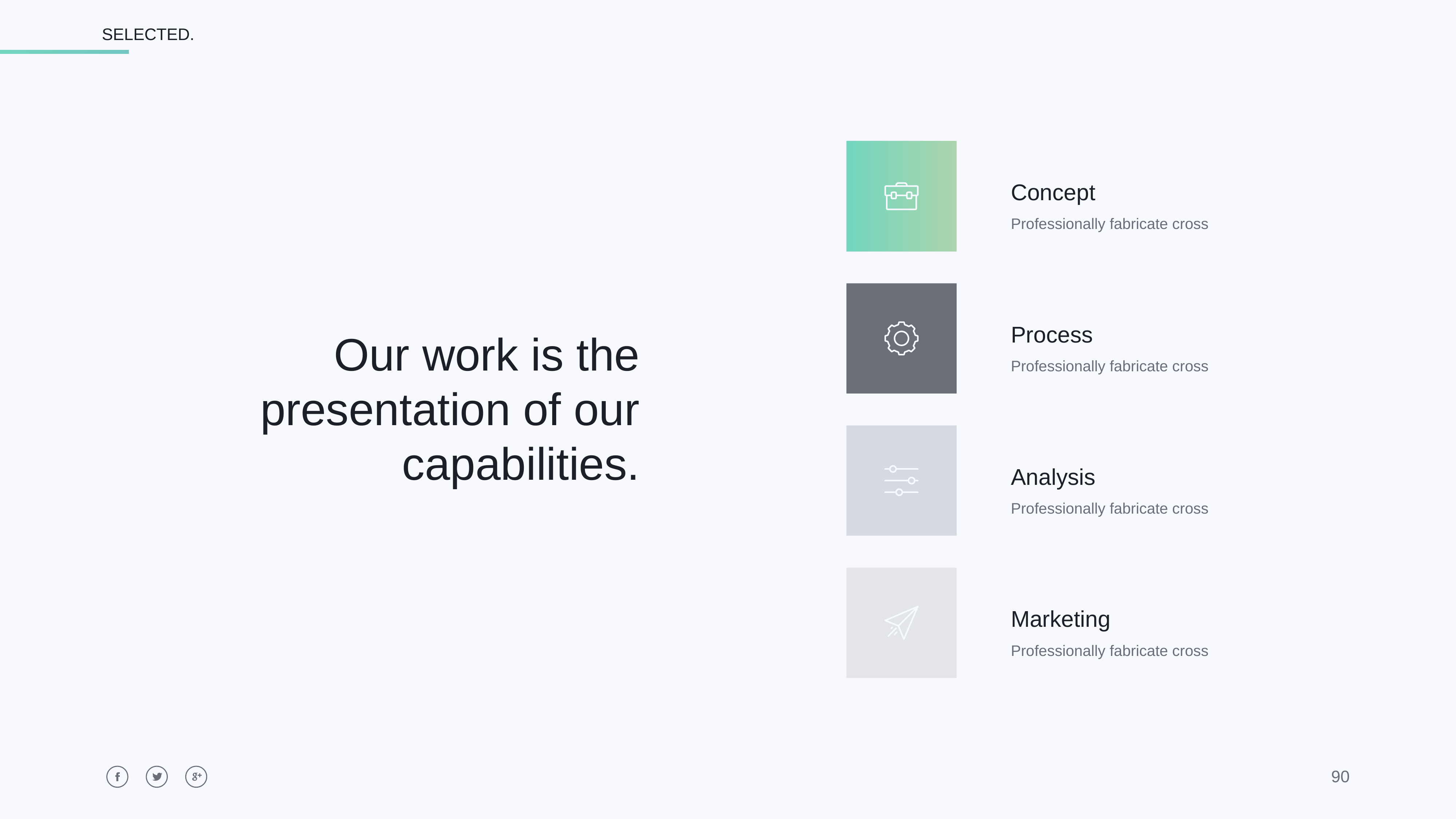

Concept
Professionally fabricate cross

Process
Professionally fabricate cross

Our work is the
presentation of our
capabilities.

Analysis
Professionally fabricate cross

Marketing
Professionally fabricate cross